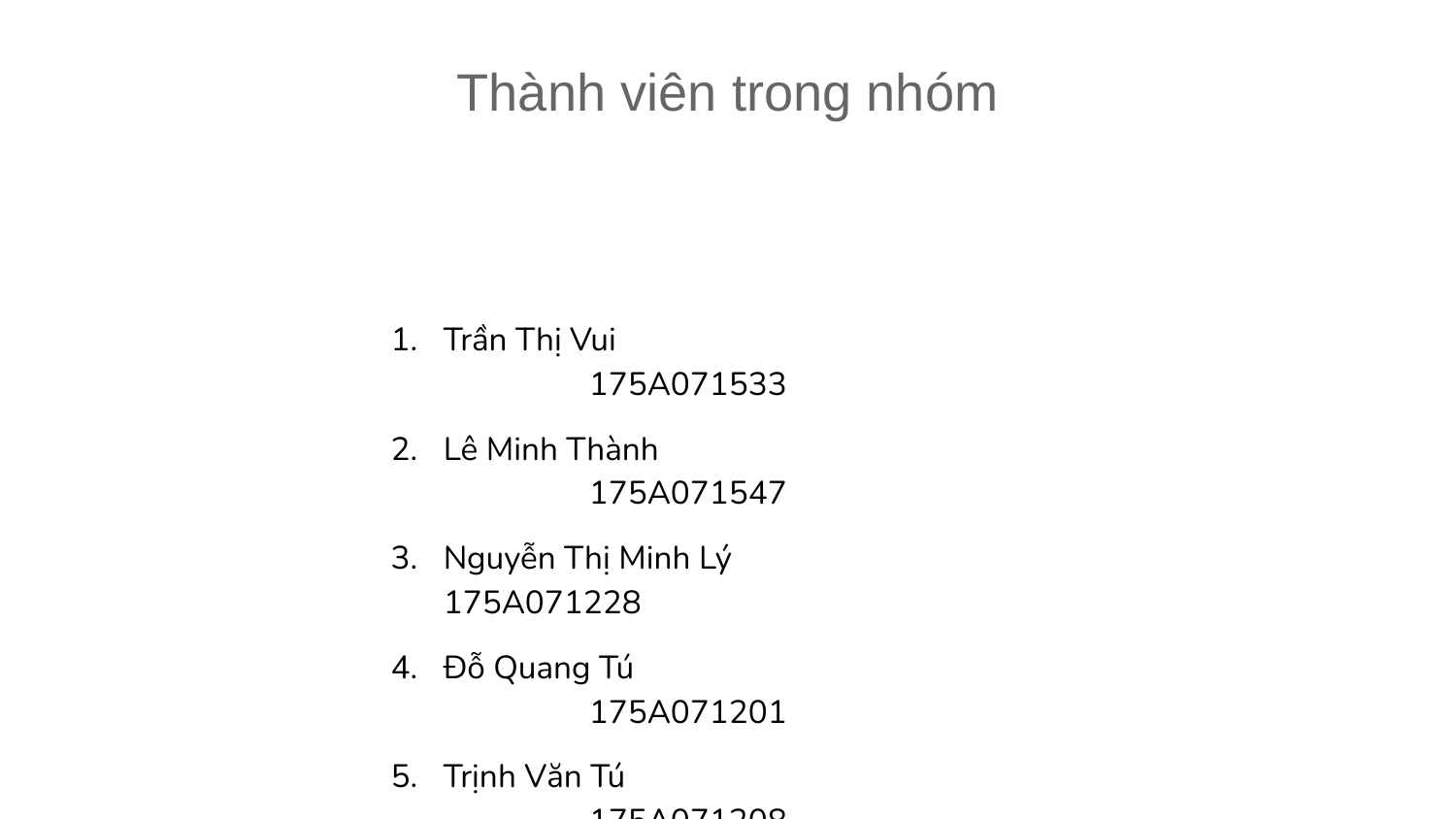

# Thành viên trong nhóm
Trần Thị Vui				175A071533
Lê Minh Thành				175A071547
Nguyễn Thị Minh Lý			175A071228
Đỗ Quang Tú				175A071201
Trịnh Văn Tú				175A071208